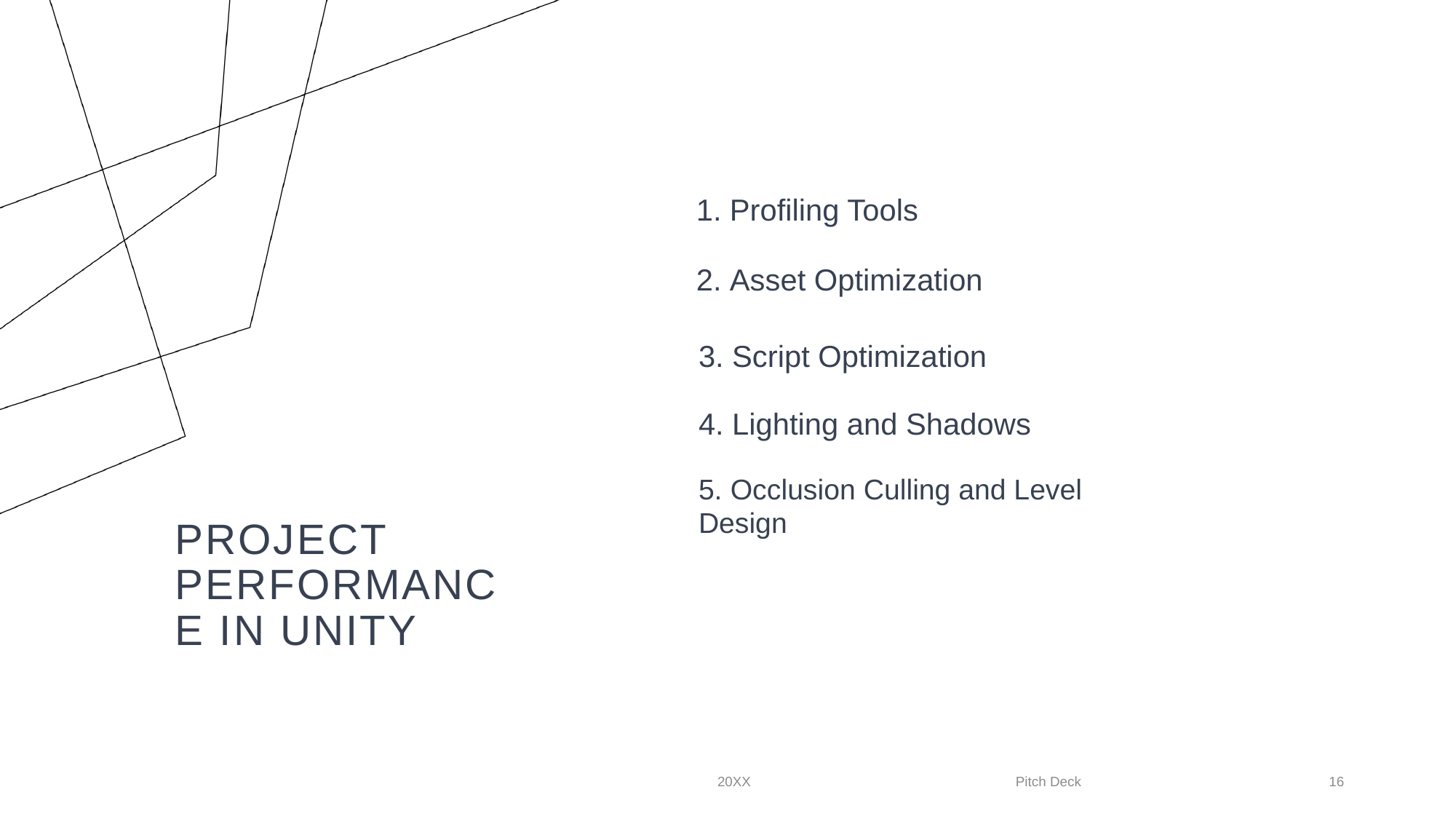

Profiling Tools
 Asset Optimization
3. Script Optimization
4. Lighting and Shadows
5. Occlusion Culling and Level Design
# Project performance ın unıty
20XX
Pitch Deck
16